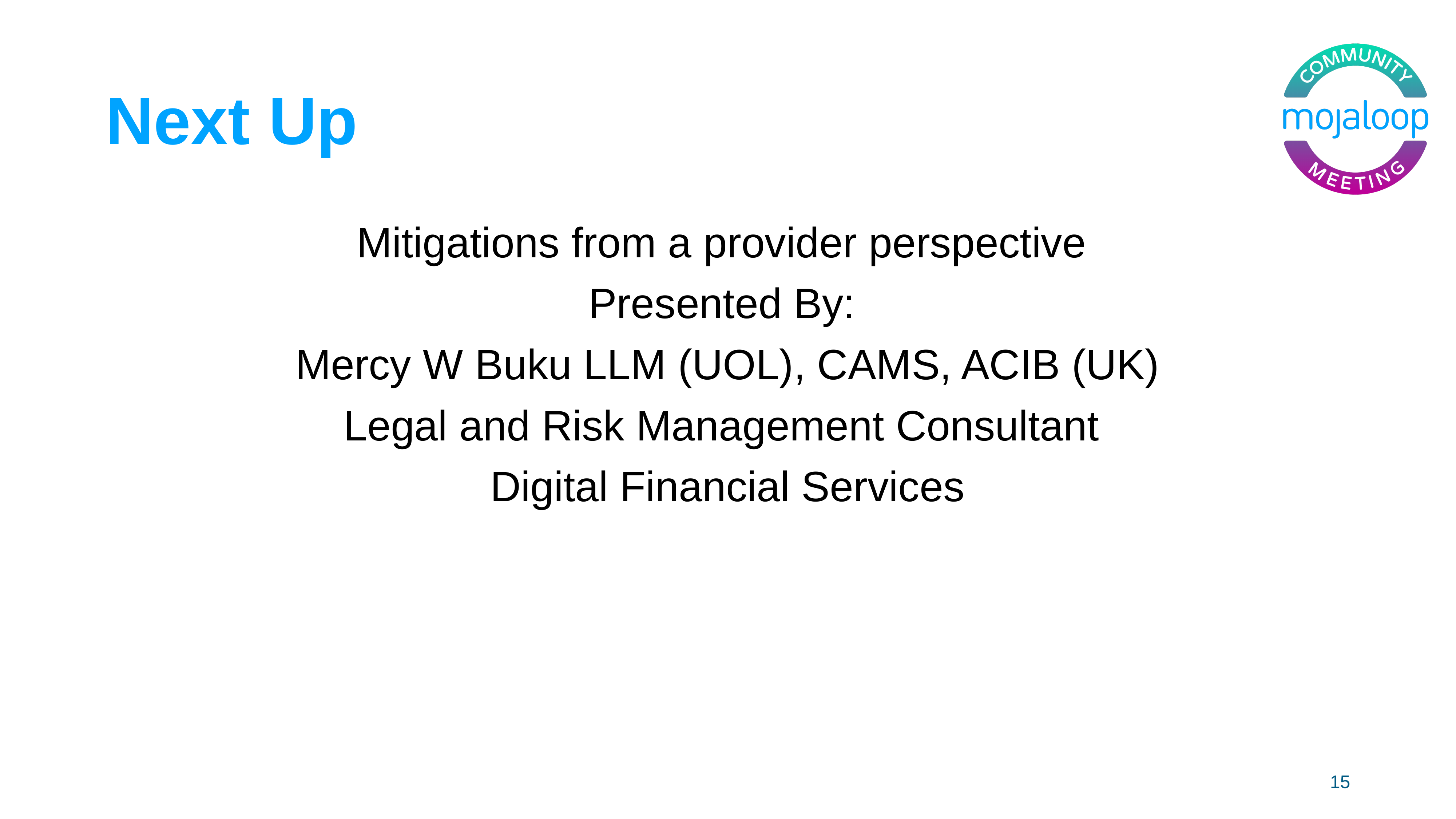

# Next Up
Mitigations from a provider perspective
Presented By:
Mercy W Buku LLM (UOL), CAMS, ACIB (UK)
Legal and Risk Management Consultant
Digital Financial Services

15